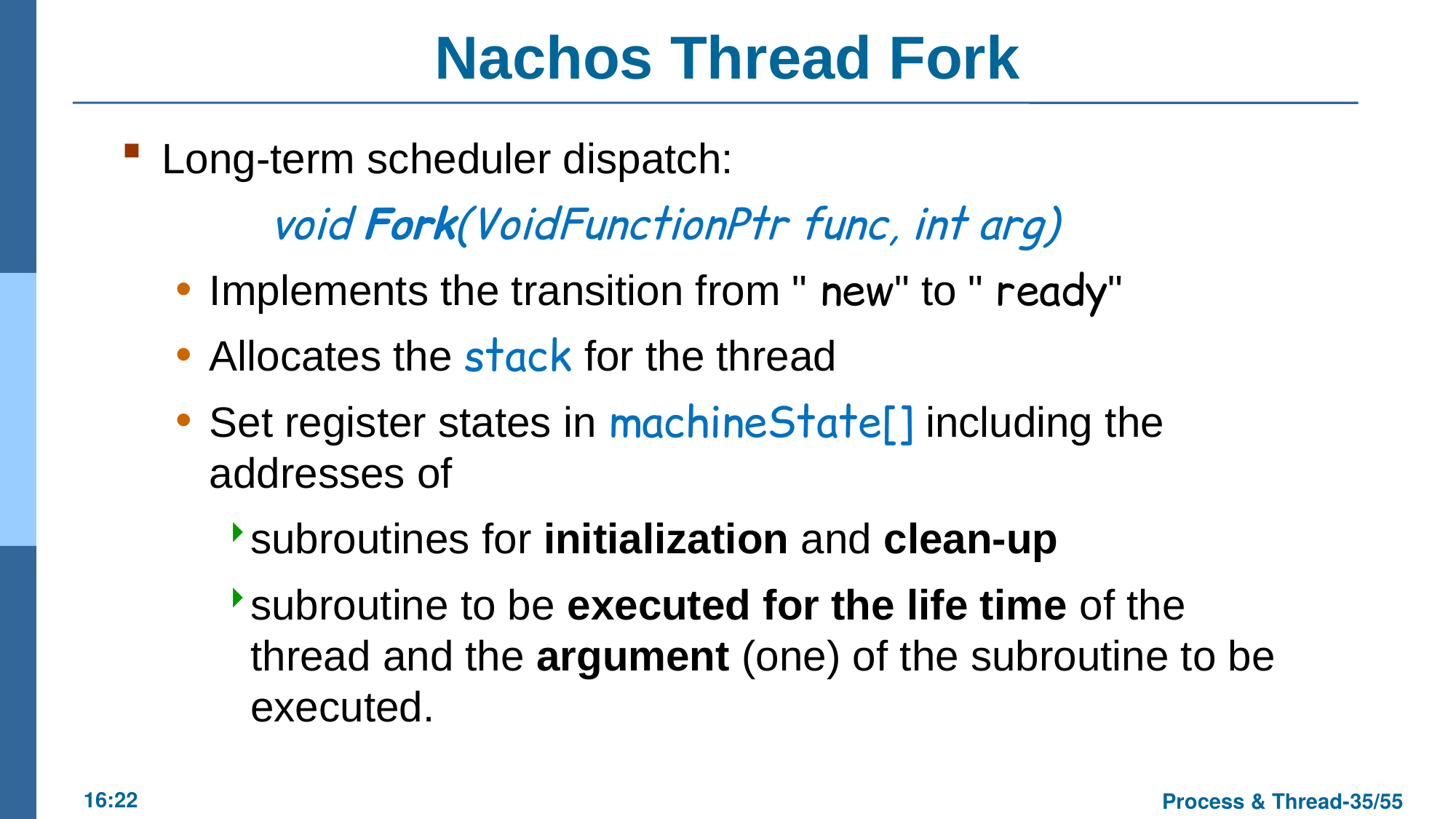

# Nachos Thread Fork
Long-term scheduler dispatch:
		void Fork(VoidFunctionPtr func, int arg)
Implements the transition from " new" to " ready"
Allocates the stack for the thread
Set register states in machineState[] including the addresses of
subroutines for initialization and clean-up
subroutine to be executed for the life time of the thread and the argument (one) of the subroutine to be executed.